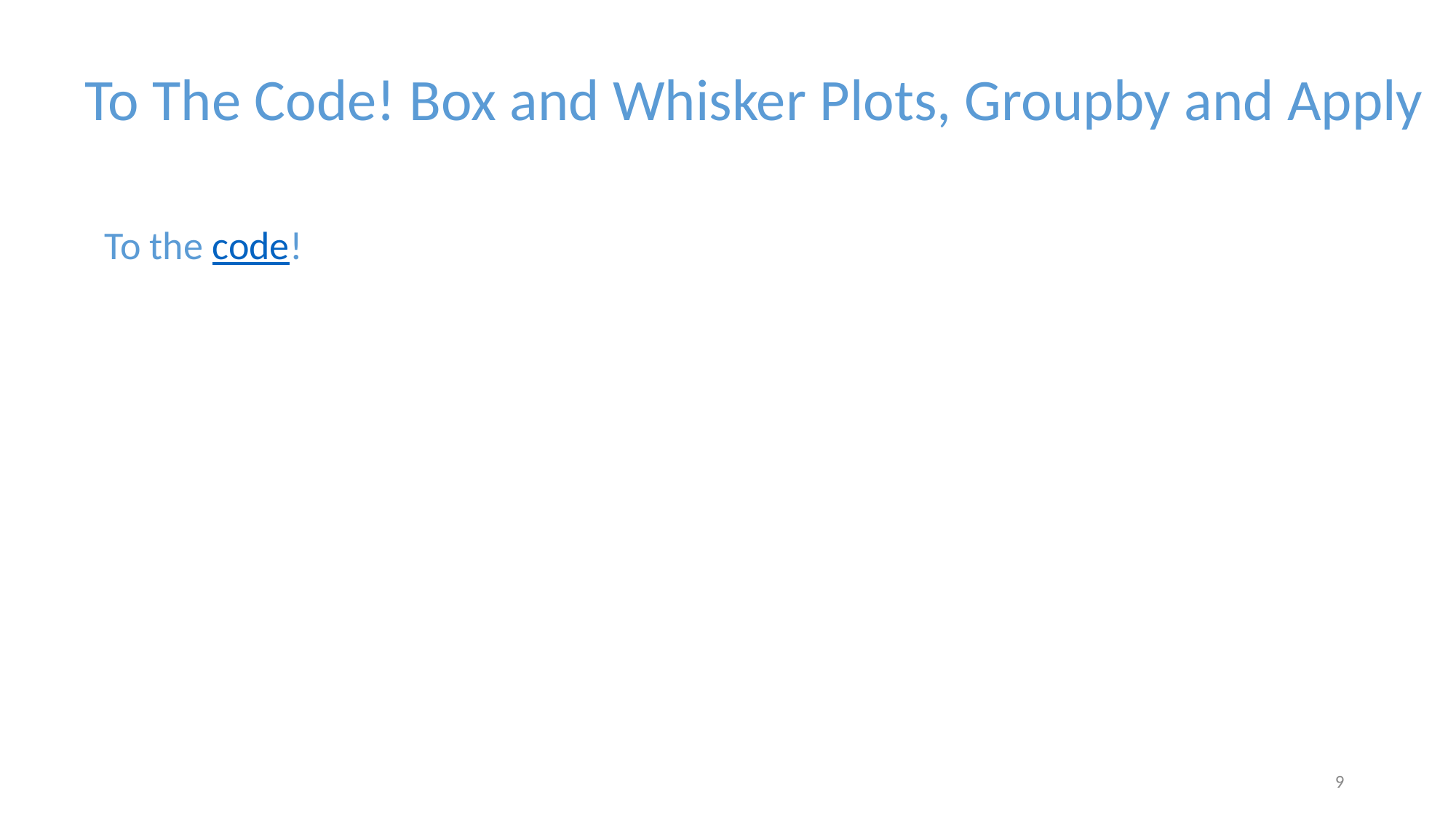

To The Code! Box and Whisker Plots, Groupby and Apply
To the code!

9